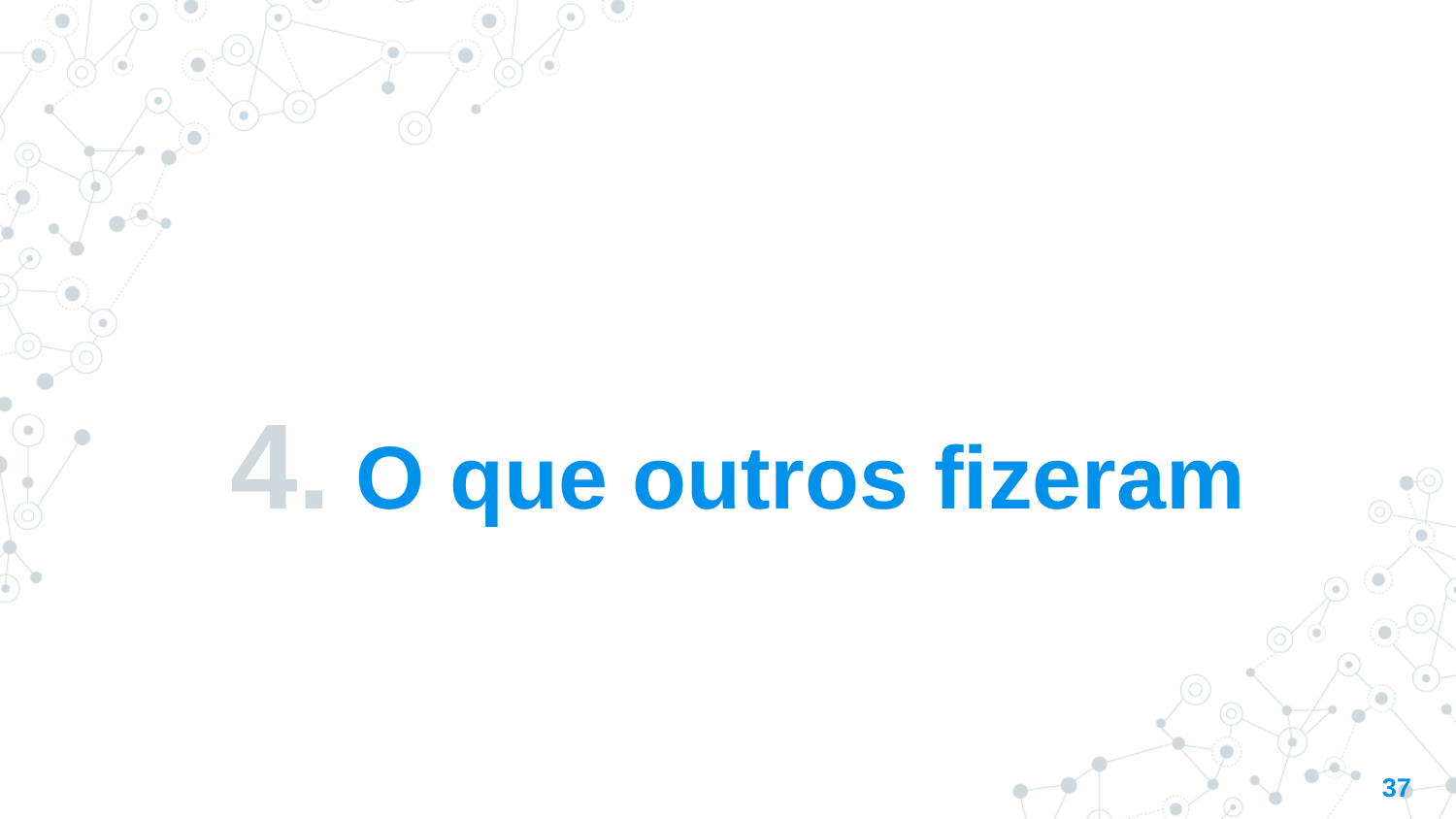

# 4. O que outros fizeram
37